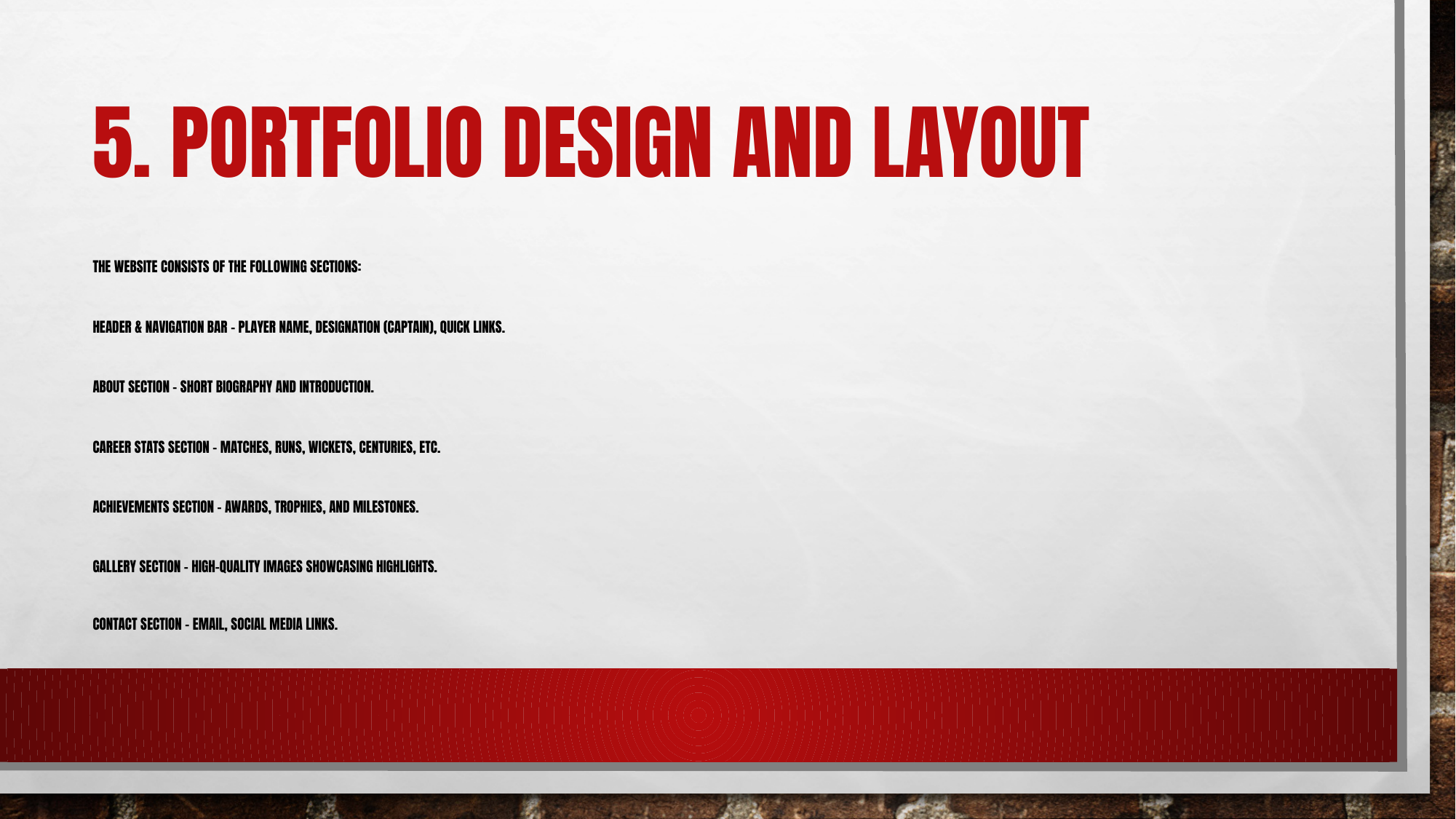

# 5. Portfolio Design and Layout
The website consists of the following sections:

Header & Navigation Bar – Player name, designation (Captain), quick links.

About Section – Short biography and introduction.

Career Stats Section – Matches, Runs, Wickets, Centuries, etc.

Achievements Section – Awards, trophies, and milestones.

Gallery Section – High-quality images showcasing highlights.

Contact Section – Email, social media links.